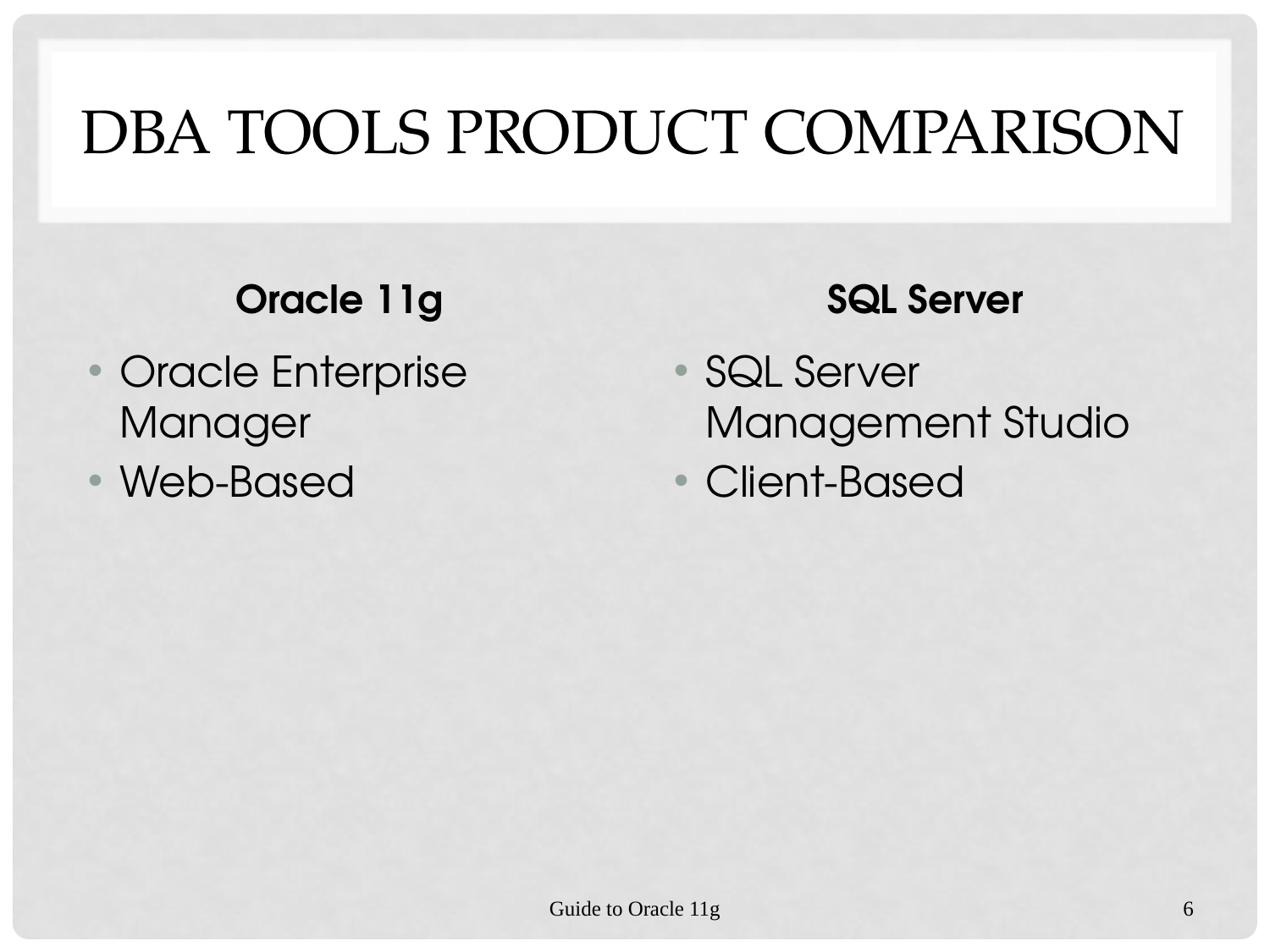

# DBA Tools Product Comparison
Oracle 11g
SQL Server
Oracle Enterprise Manager
Web-Based
SQL Server Management Studio
Client-Based

Guide to Oracle 11g
6